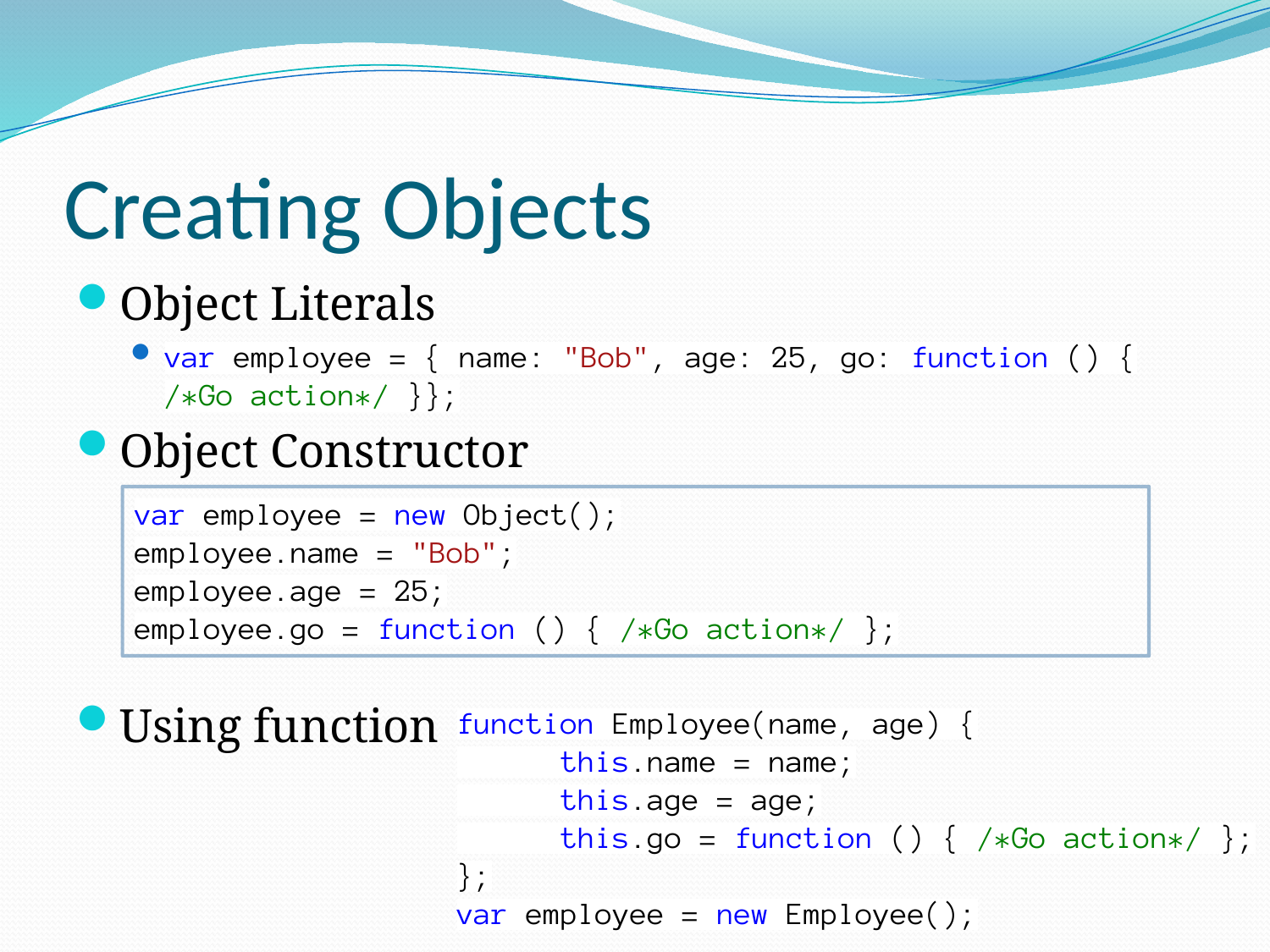

# Creating Objects
Object Literals
var employee = { name: "Bob", age: 25, go: function () { /*Go action*/ }};
Object Constructor

Using function
var employee = new Object();
employee.name = "Bob";
employee.age = 25;
employee.go = function () { /*Go action*/ };
function Employee(name, age) {
      this.name = name;
      this.age = age;
      this.go = function () { /*Go action*/ };
};
var employee = new Employee();